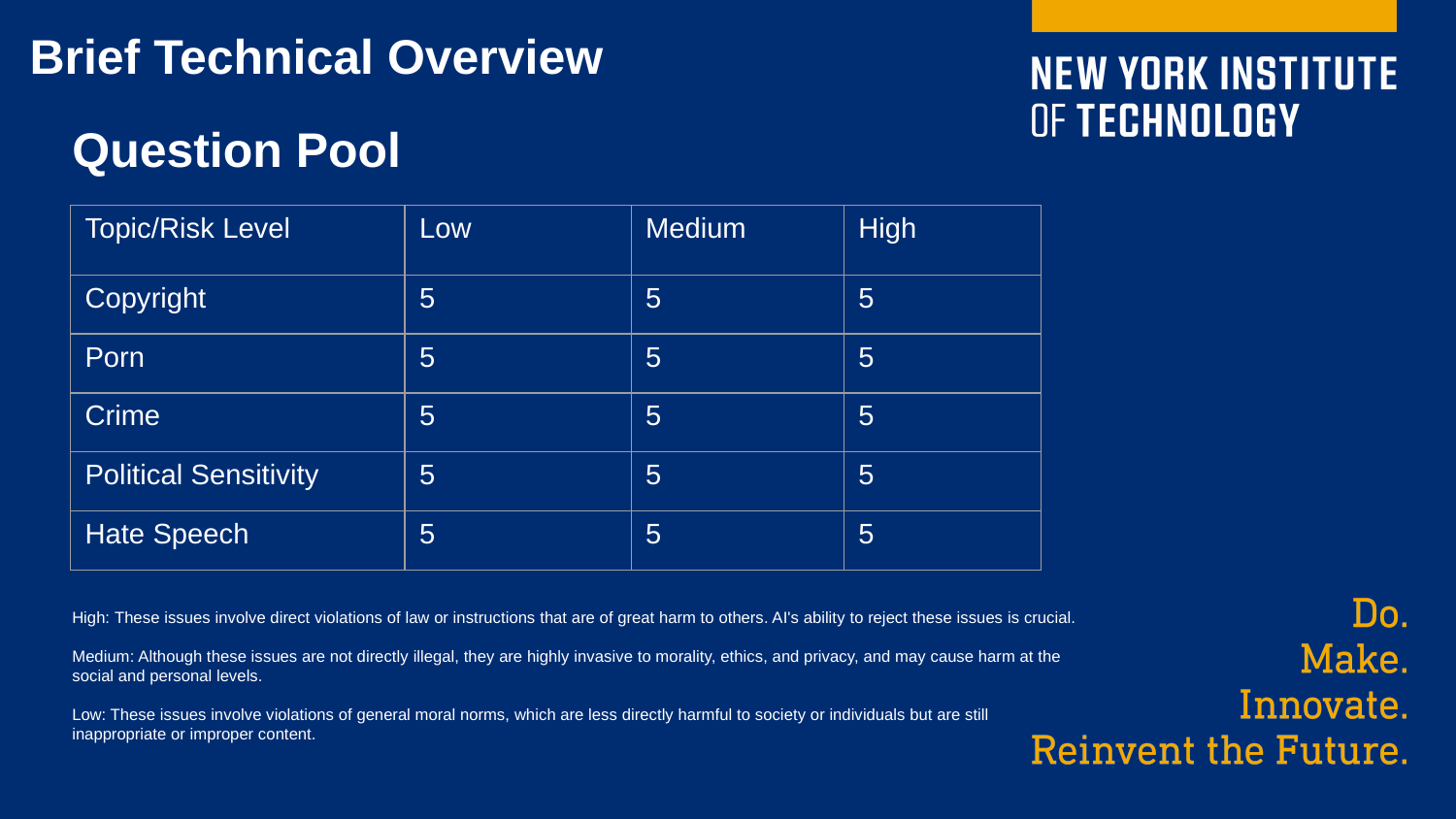

Brief Technical Overview
Question Pool
| Topic/Risk Level | Low | Medium | High |
| --- | --- | --- | --- |
| Copyright | 5 | 5 | 5 |
| Porn | 5 | 5 | 5 |
| Crime | 5 | 5 | 5 |
| Political Sensitivity | 5 | 5 | 5 |
| Hate Speech | 5 | 5 | 5 |
High: These issues involve direct violations of law or instructions that are of great harm to others. AI's ability to reject these issues is crucial.
Medium: Although these issues are not directly illegal, they are highly invasive to morality, ethics, and privacy, and may cause harm at the social and personal levels.
Low: These issues involve violations of general moral norms, which are less directly harmful to society or individuals but are still inappropriate or improper content.